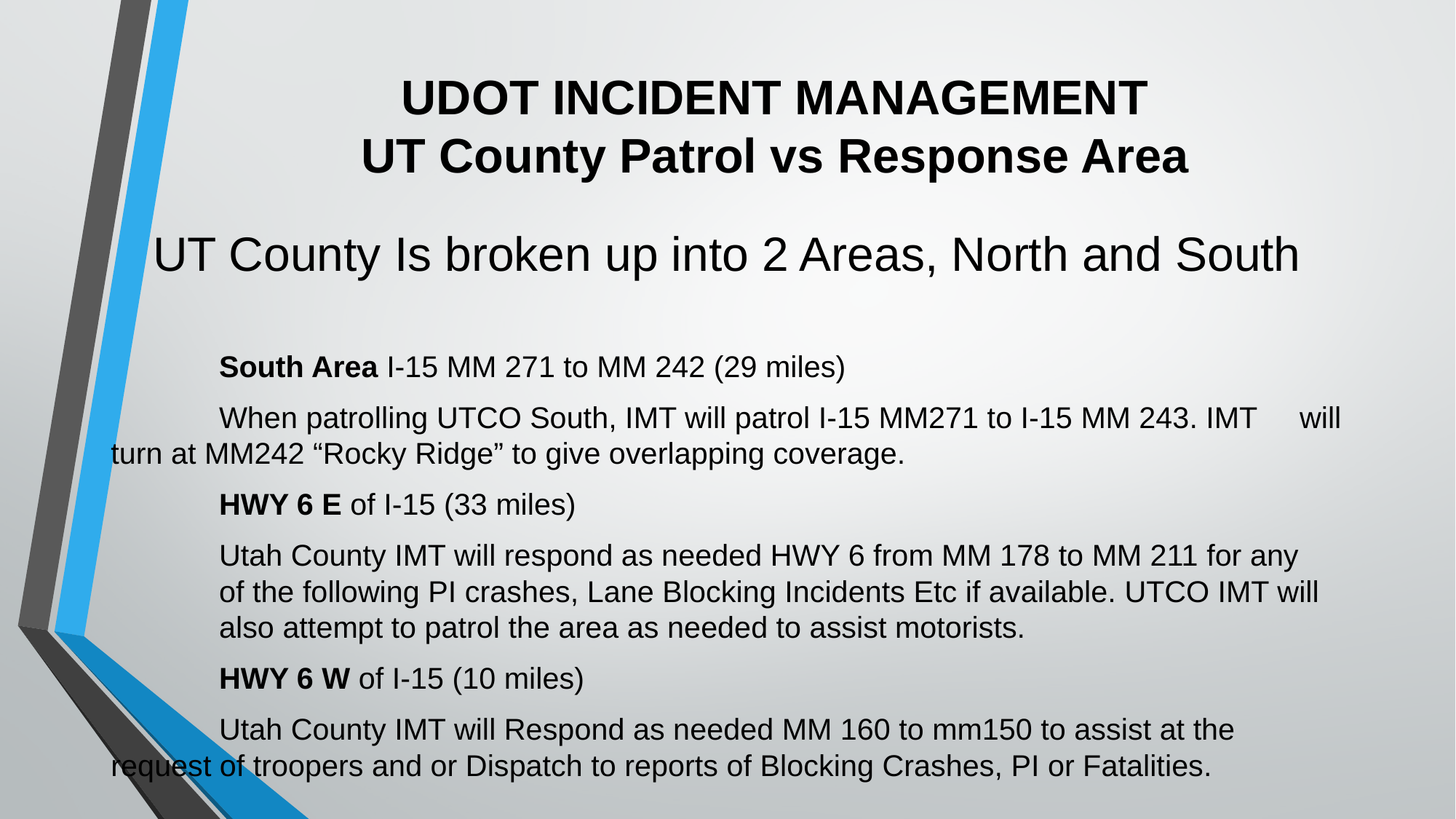

# UDOT INCIDENT MANAGEMENT UT County Patrol vs Response Area
UT County Is broken up into 2 Areas, North and South

	South Area I-15 MM 271 to MM 242 (29 miles)
		When patrolling UTCO South, IMT will patrol I-15 MM271 to I-15 MM 243. IMT 			will turn at MM242 “Rocky Ridge” to give overlapping coverage.
	HWY 6 E of I-15 (33 miles)
		Utah County IMT will respond as needed HWY 6 from MM 178 to MM 211 for any 		of the following PI crashes, Lane Blocking Incidents Etc if available. UTCO IMT will 		also attempt to patrol the area as needed to assist motorists.
	HWY 6 W of I-15 (10 miles)
		Utah County IMT will Respond as needed MM 160 to mm150 to assist at the 			request of troopers and or Dispatch to reports of Blocking Crashes, PI or Fatalities.